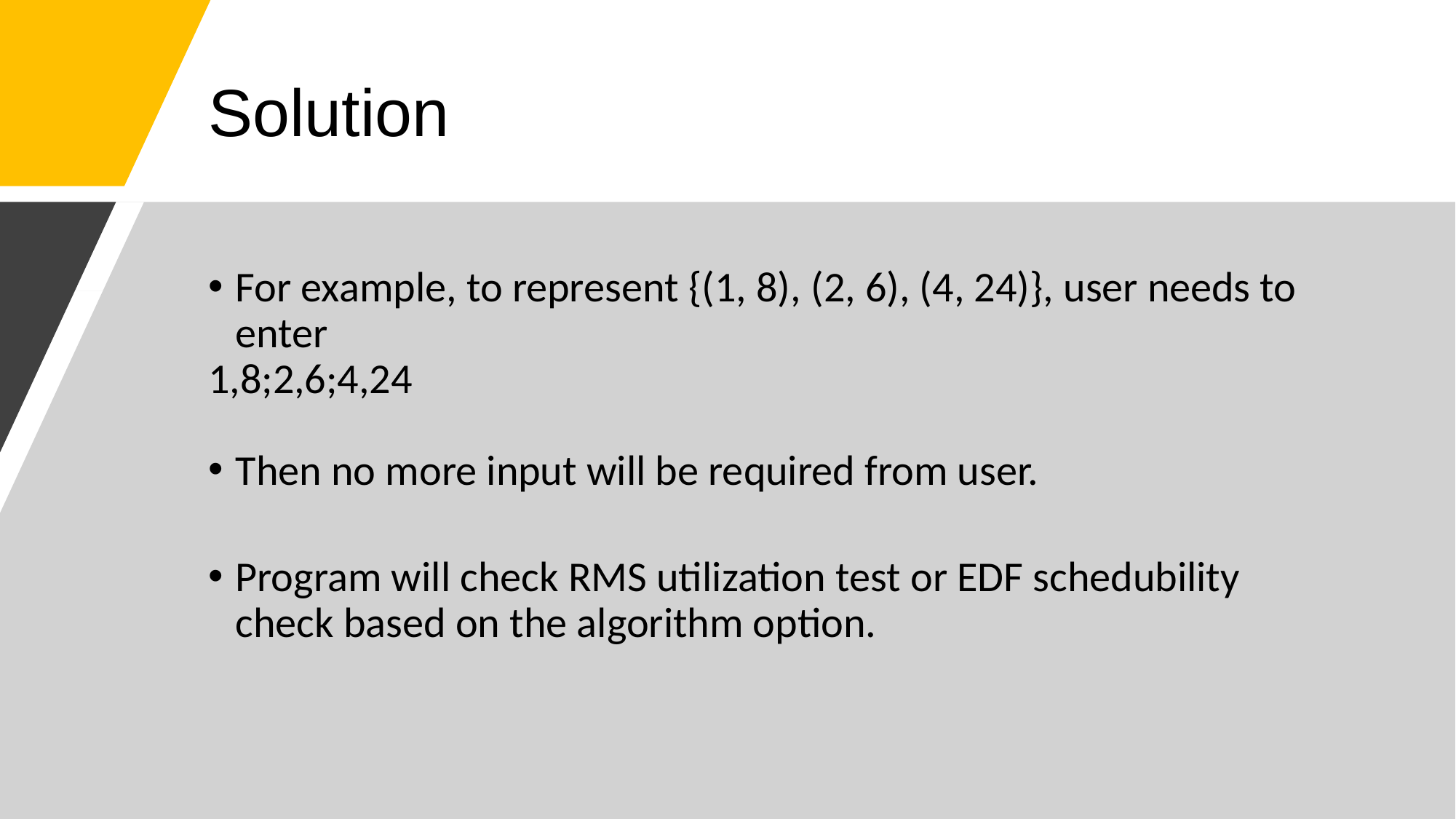

# Solution

For example, to represent {(1, 8), (2, 6), (4, 24)}, user needs to enter
1,8;2,6;4,24

Then no more input will be required from user.

Program will check RMS utilization test or EDF schedubility check based on the algorithm option.